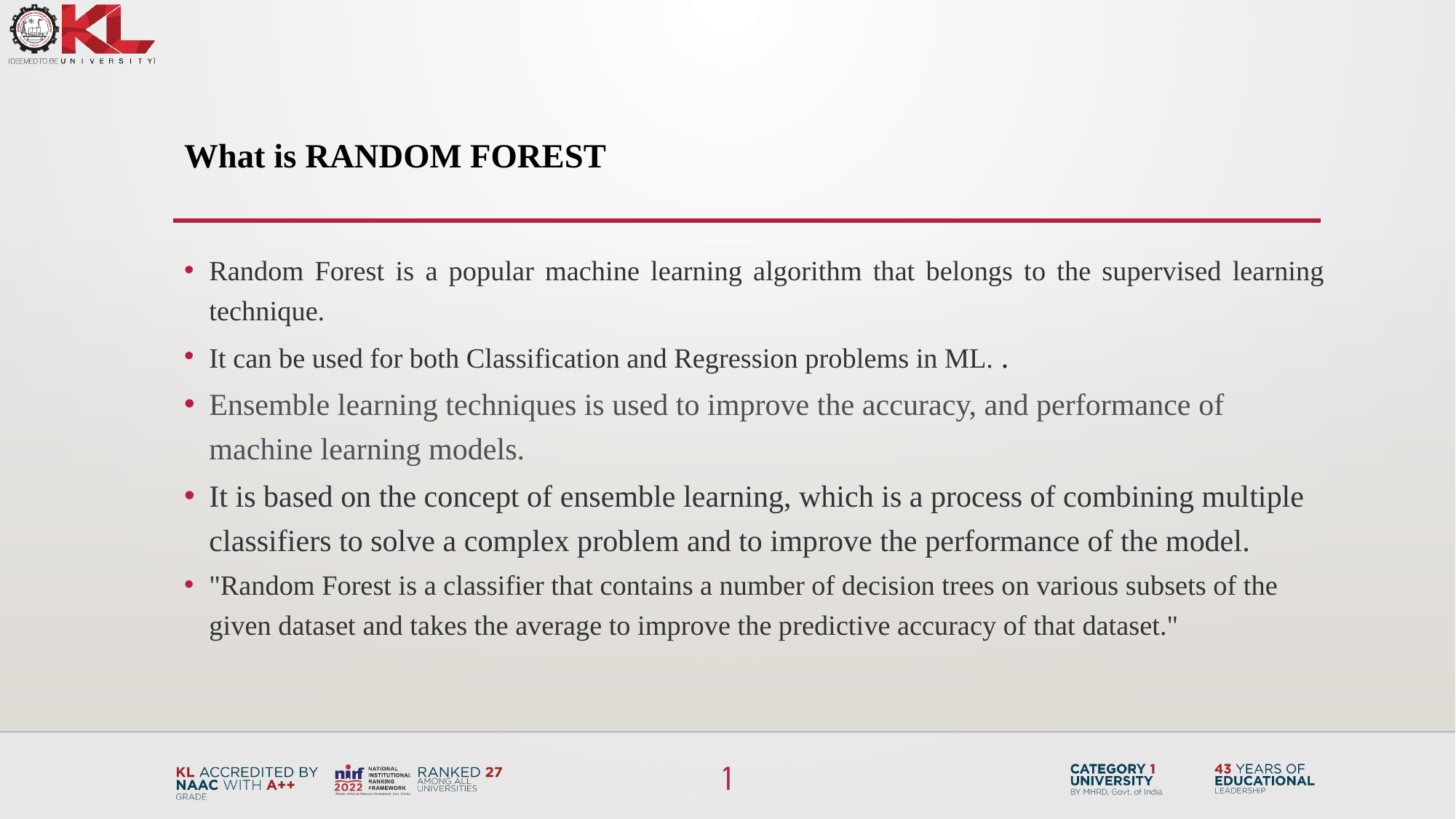

# What is random forest
Random Forest is a popular machine learning algorithm that belongs to the supervised learning technique.
It can be used for both Classification and Regression problems in ML. .
Ensemble learning techniques is used to improve the accuracy, and performance of machine learning models.
It is based on the concept of ensemble learning, which is a process of combining multiple classifiers to solve a complex problem and to improve the performance of the model.
"Random Forest is a classifier that contains a number of decision trees on various subsets of the given dataset and takes the average to improve the predictive accuracy of that dataset."
1